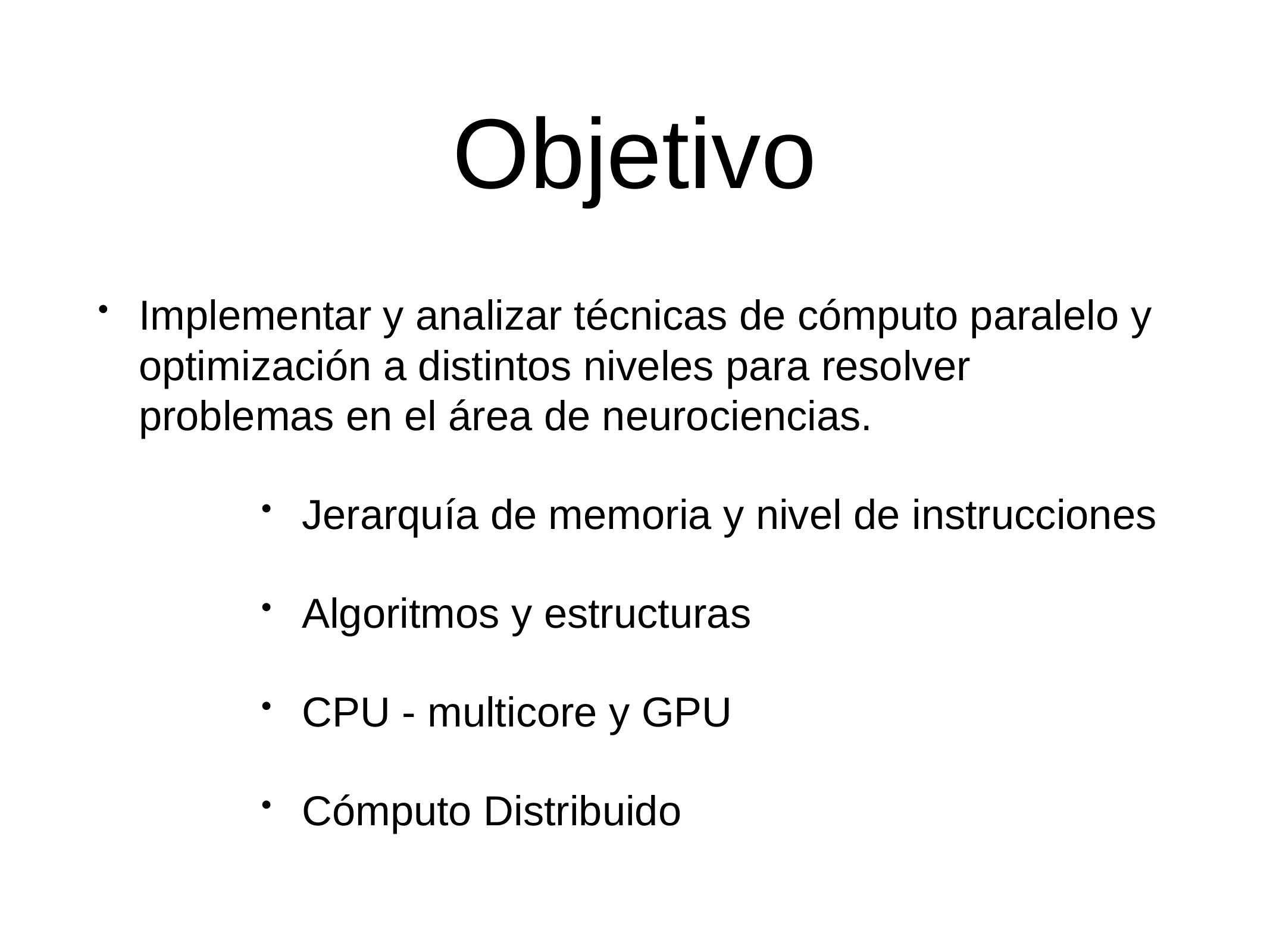

# Objetivo
Implementar y analizar técnicas de cómputo paralelo y optimización a distintos niveles para resolver problemas en el área de neurociencias.
Jerarquía de memoria y nivel de instrucciones
Algoritmos y estructuras
CPU - multicore y GPU
Cómputo Distribuido